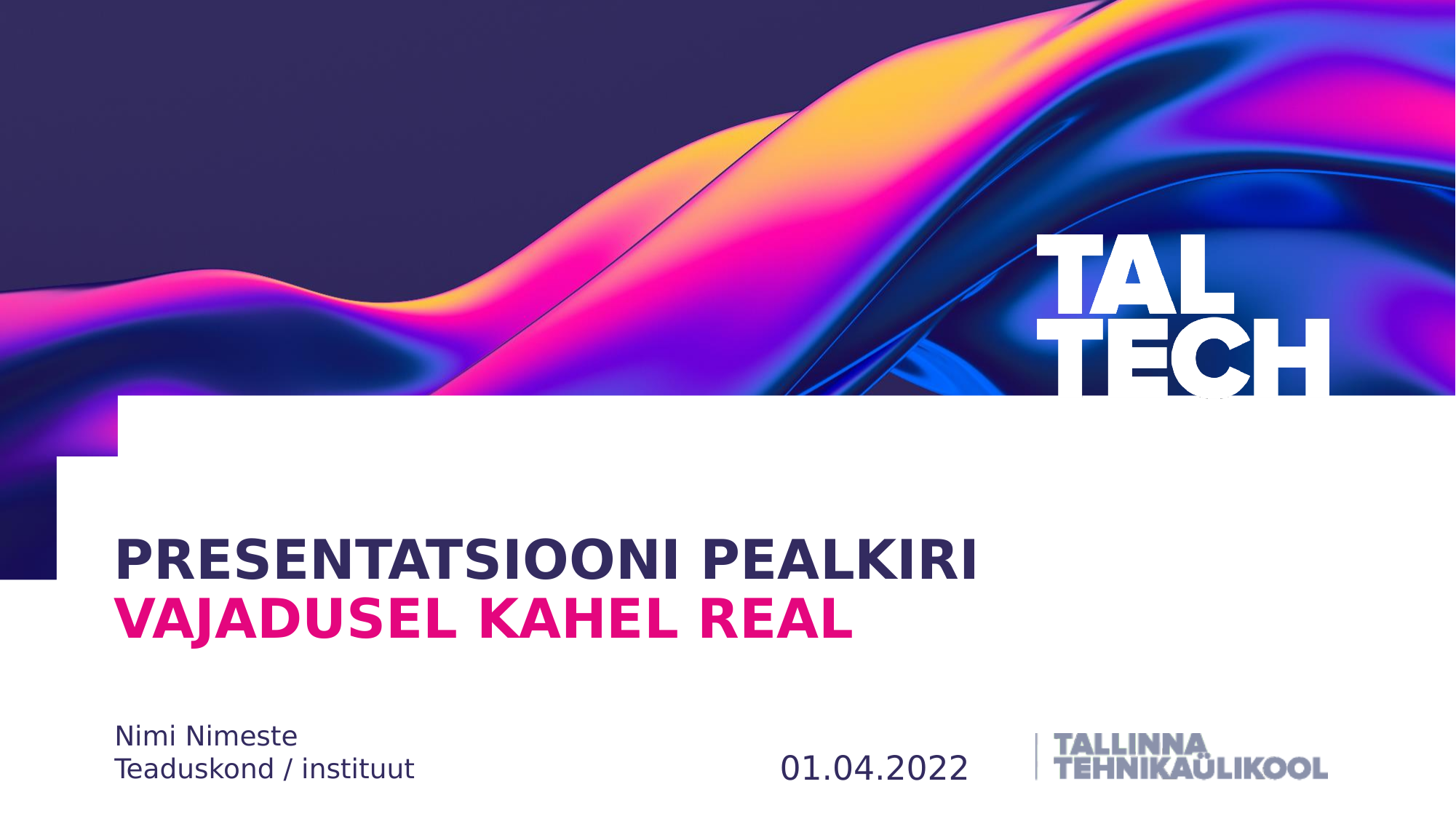

Presentatsiooni Pealkiri vajadusel kahel real
Nimi Nimeste
Teaduskond / instituut
01.04.2022